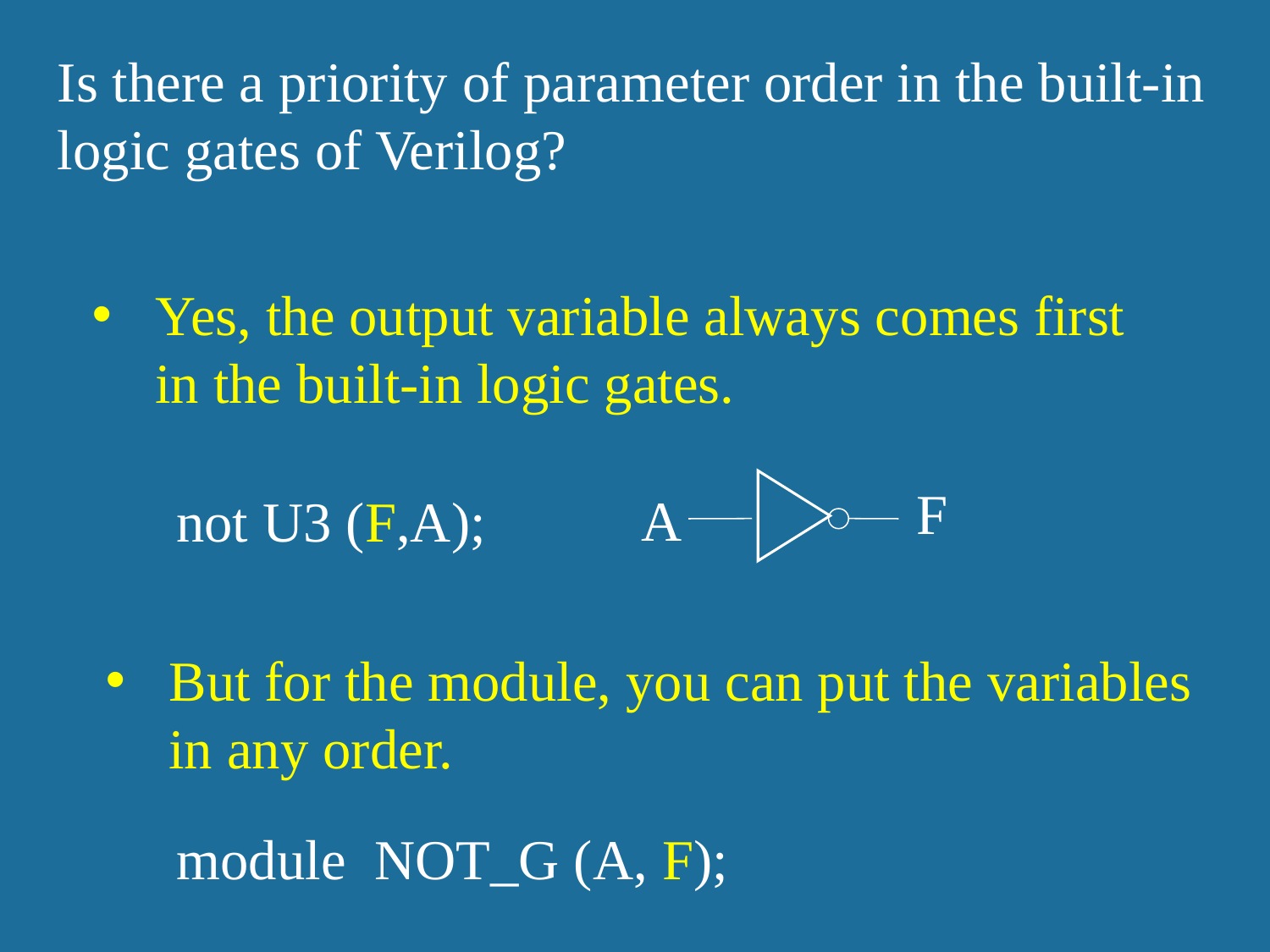

Is there a priority of parameter order in the built-in logic gates of Verilog?
Yes, the output variable always comes first in the built-in logic gates.
F

A

not U3 (F,A);
But for the module, you can put the variables in any order.
module  NOT_G (A, F);